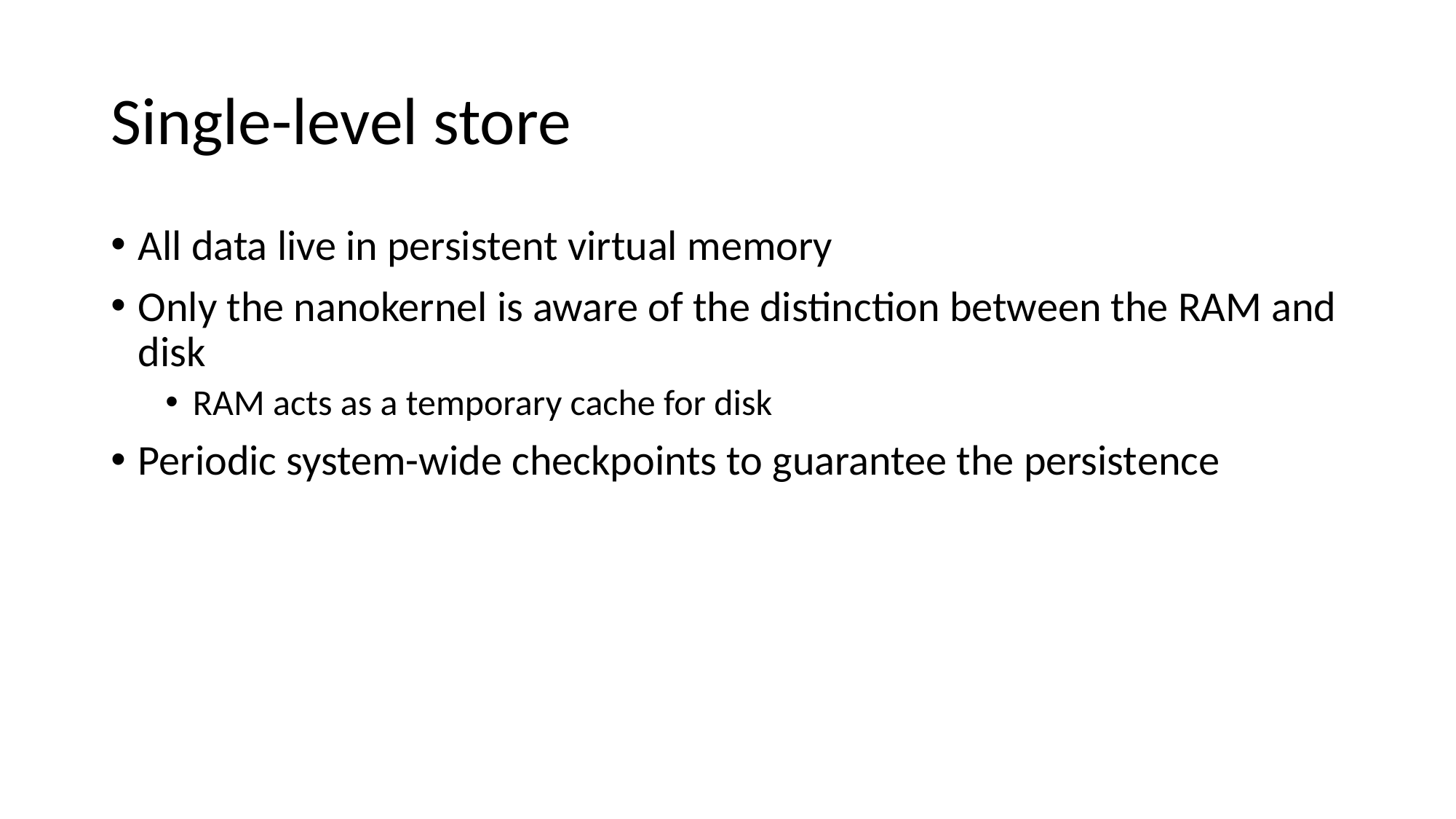

# Single-level store
All data live in persistent virtual memory
Only the nanokernel is aware of the distinction between the RAM and disk
RAM acts as a temporary cache for disk
Periodic system-wide checkpoints to guarantee the persistence